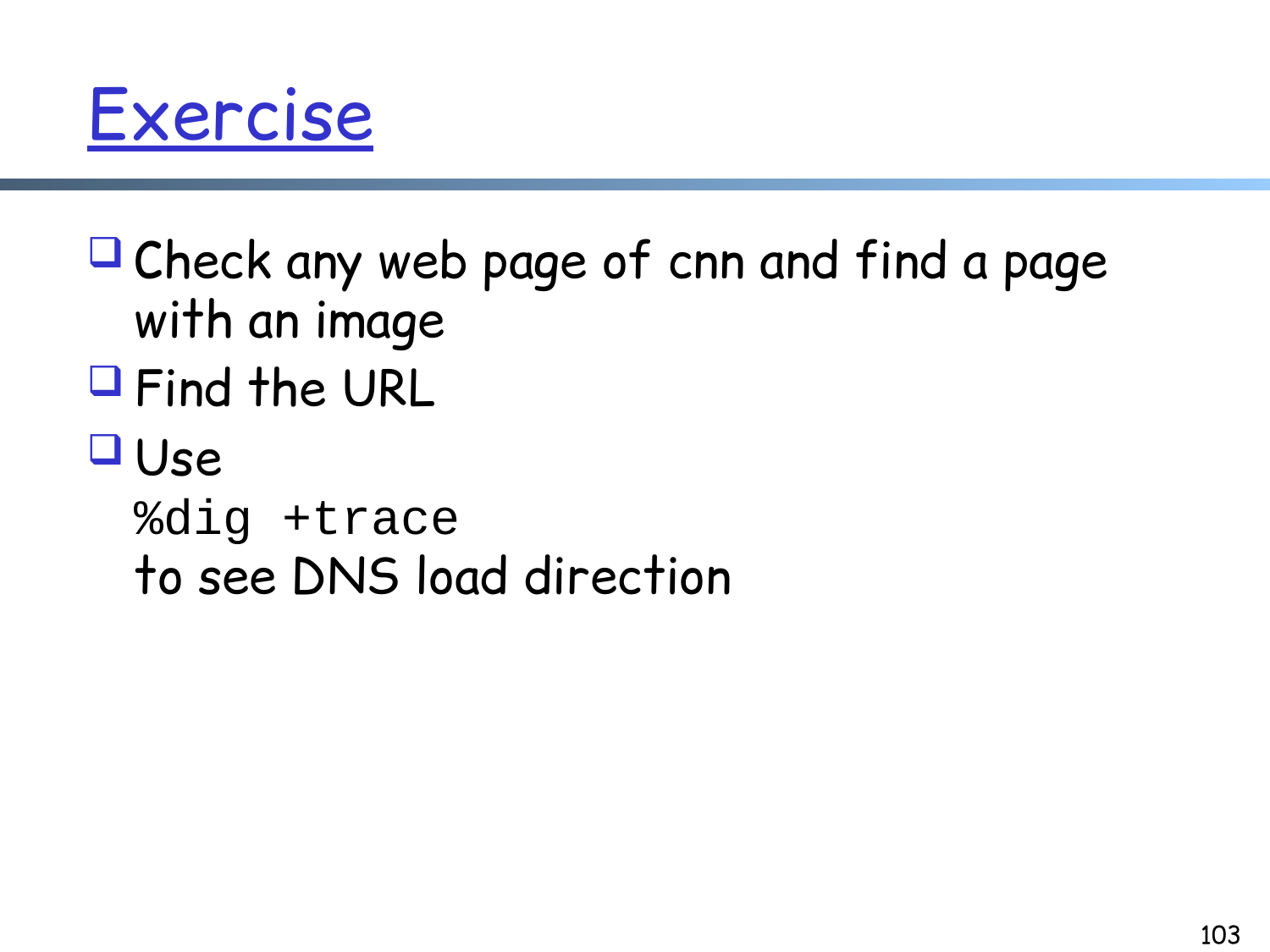

# Exercise
Check any web page of cnn and find a page with an image
Find the URL
Use
%dig +trace
to see DNS load direction
103